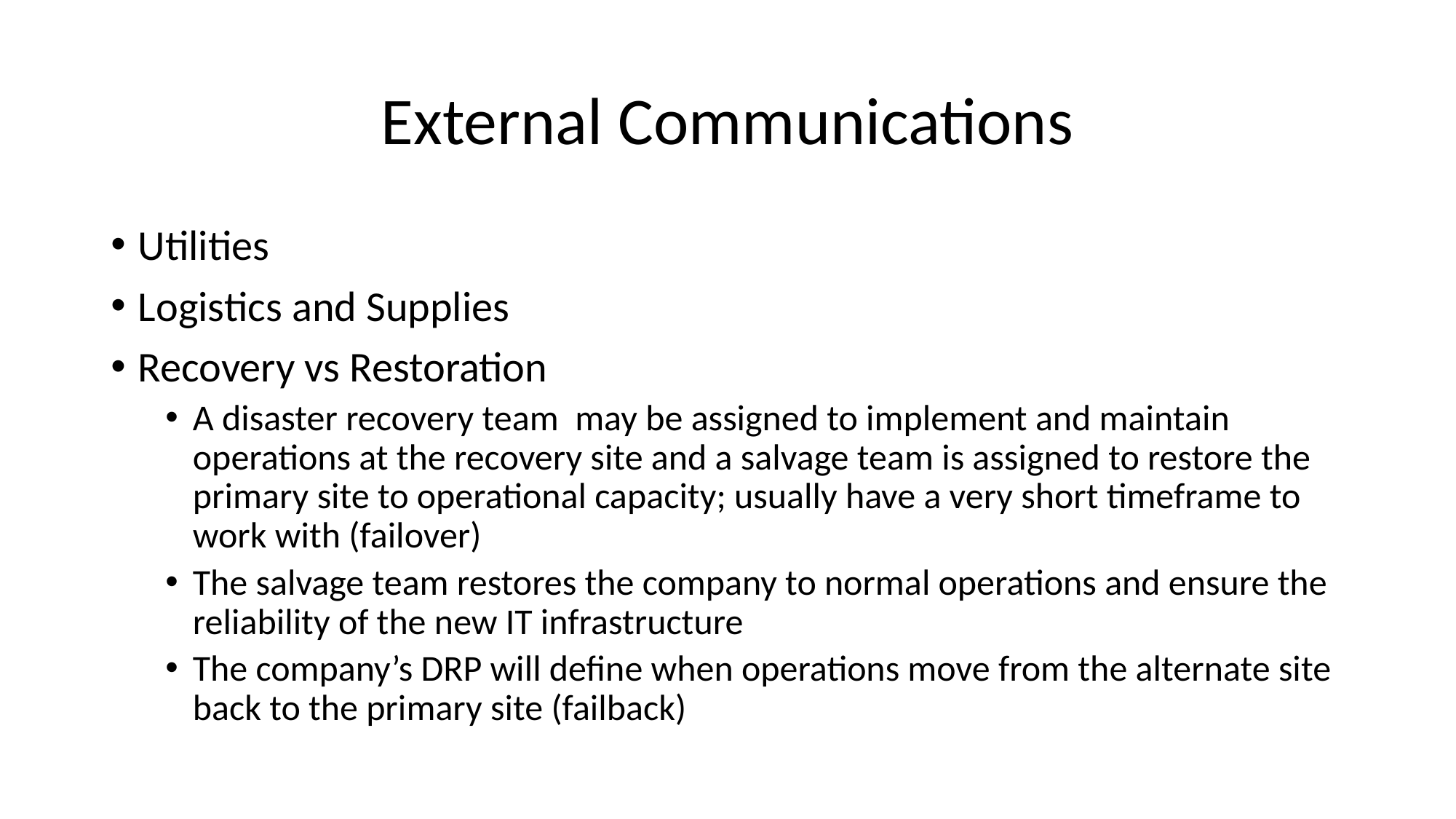

# External Communications
Utilities
Logistics and Supplies
Recovery vs Restoration
A disaster recovery team  may be assigned to implement and maintain operations at the recovery site and a salvage team is assigned to restore the primary site to operational capacity; usually have a very short timeframe to work with (failover)
The salvage team restores the company to normal operations and ensure the reliability of the new IT infrastructure
The company’s DRP will define when operations move from the alternate site back to the primary site (failback)